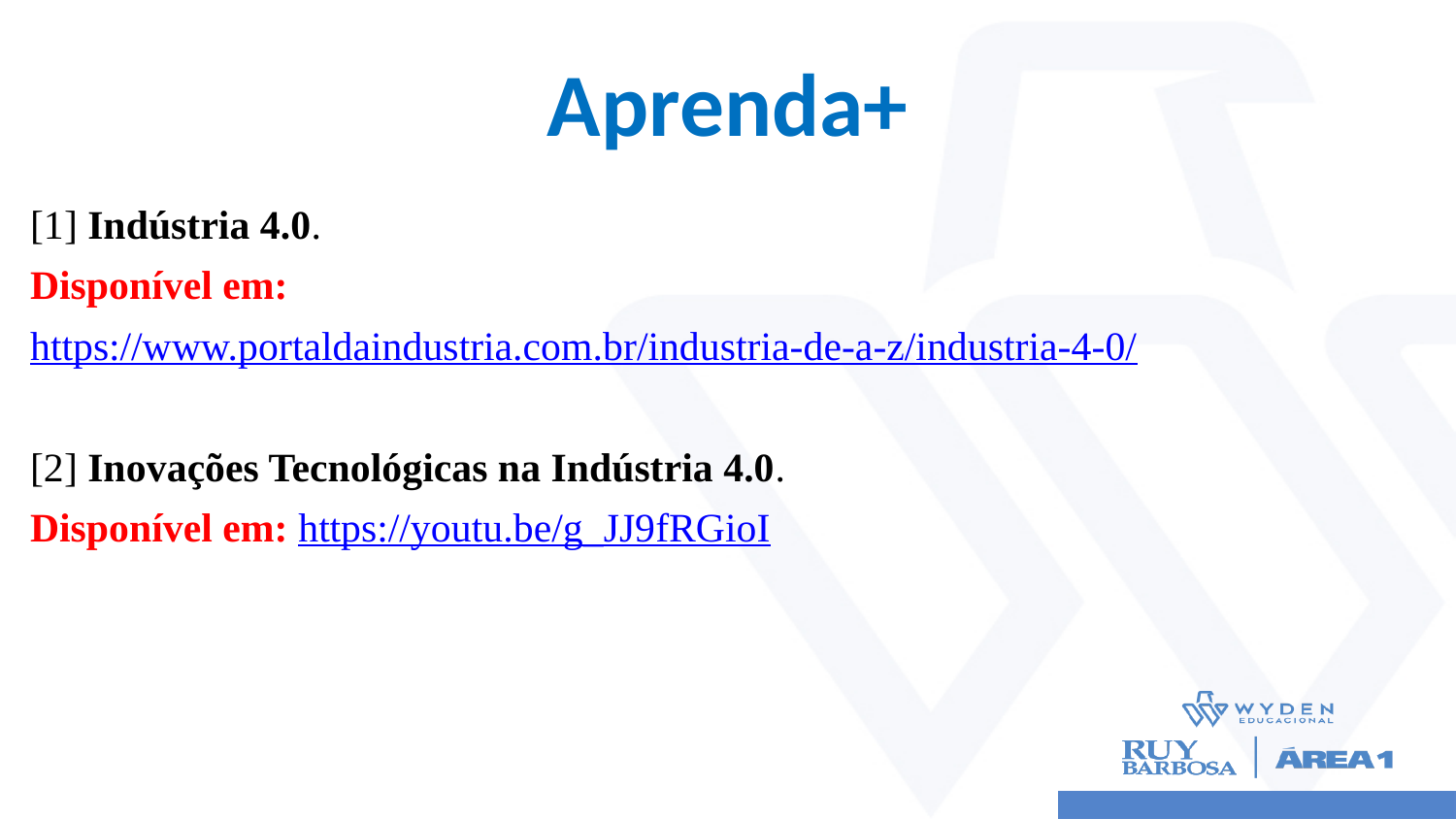

# Aprenda+
[1] Indústria 4.0.
Disponível em:
https://www.portaldaindustria.com.br/industria-de-a-z/industria-4-0/

[2] Inovações Tecnológicas na Indústria 4.0.
Disponível em: https://youtu.be/g_JJ9fRGioI